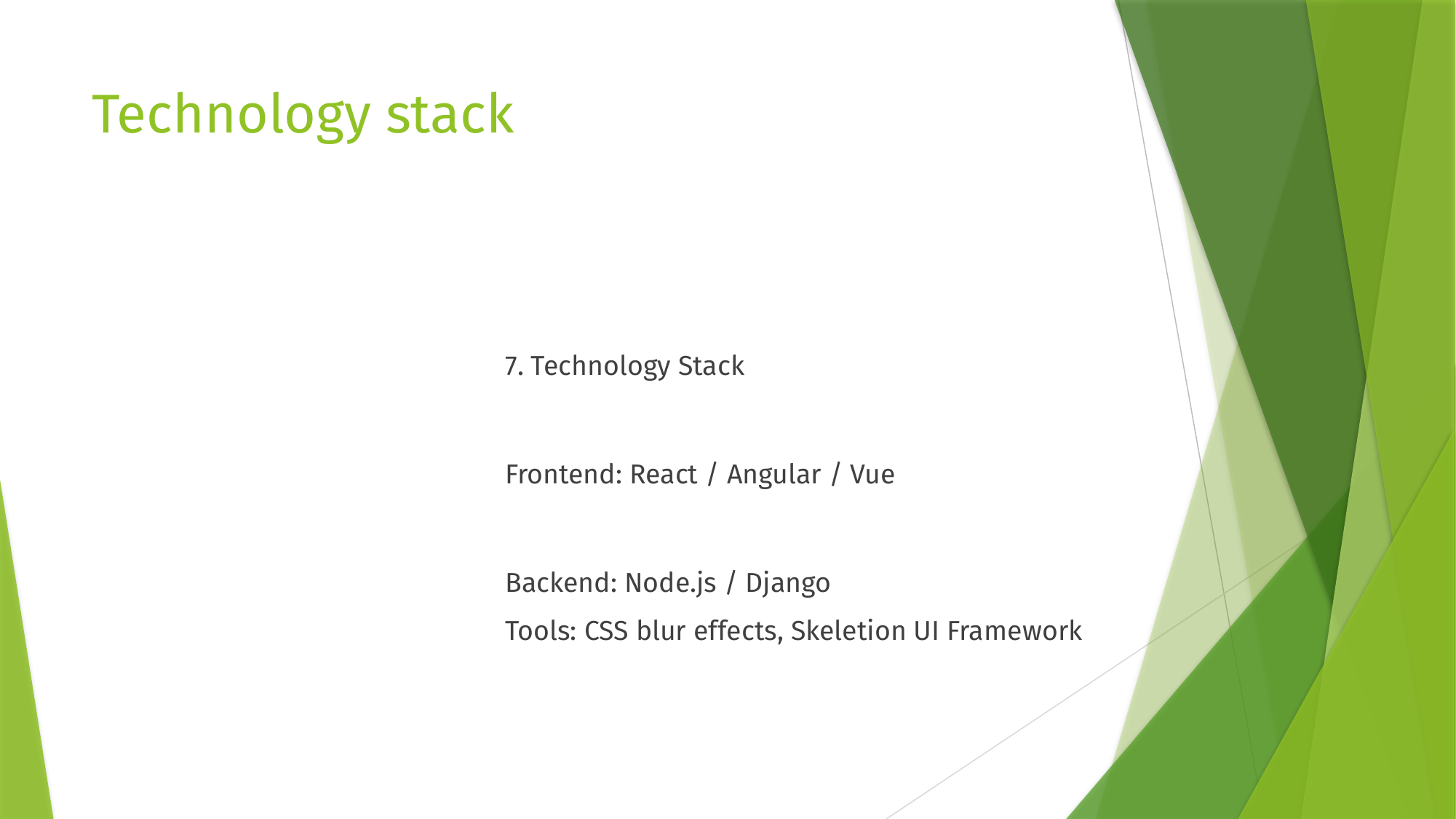

# Technology stack

7. Technology Stack

Frontend: React / Angular / Vue

Backend: Node.js / Django
Tools: CSS blur effects, Skeletion UI Framework